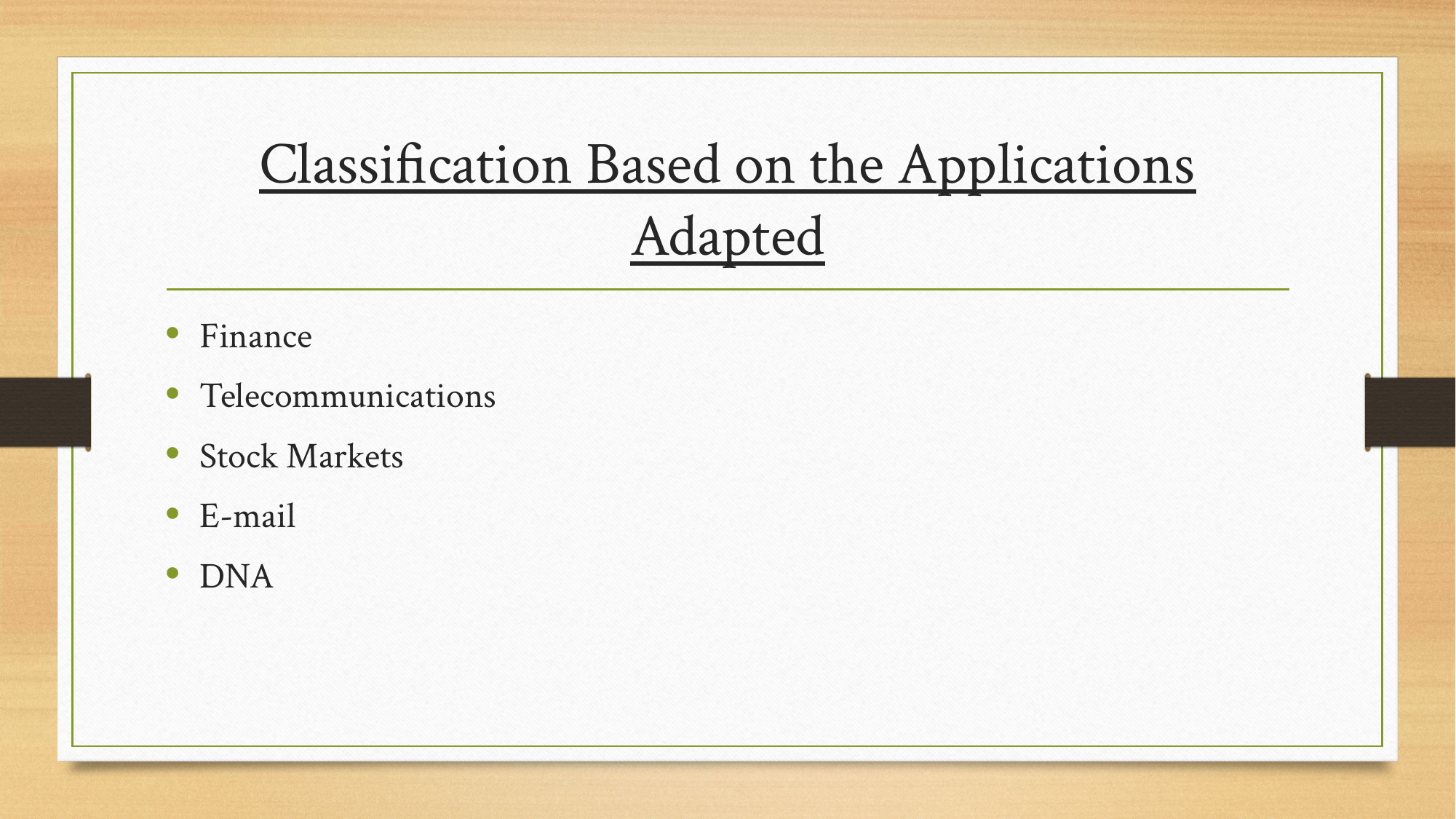

# Classification Based on the Applications Adapted
Finance
Telecommunications
Stock Markets
E-mail
DNA